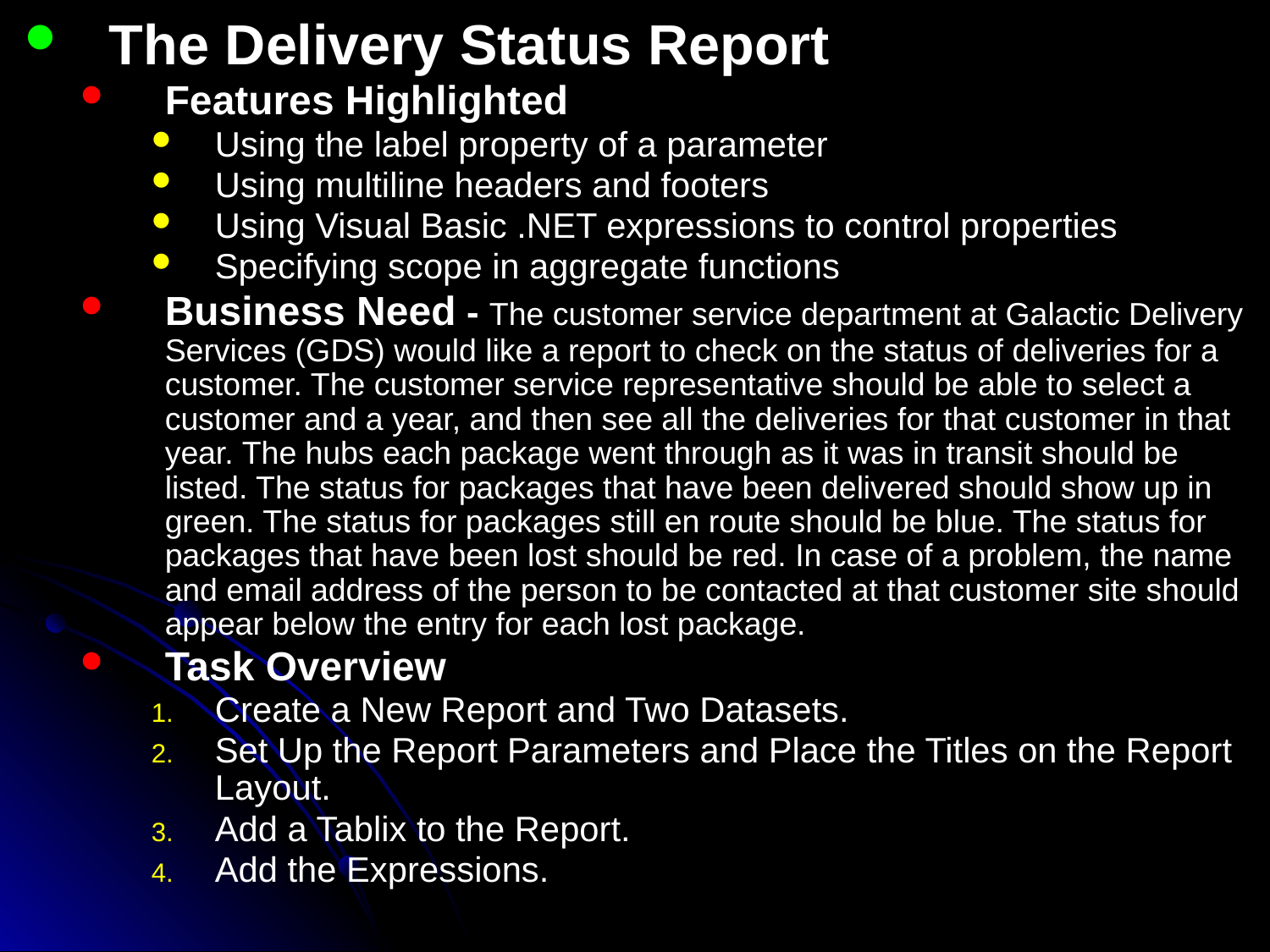

The Delivery Status Report
Features Highlighted
Using the label property of a parameter
Using multiline headers and footers
Using Visual Basic .NET expressions to control properties
Specifying scope in aggregate functions
Business Need - The customer service department at Galactic Delivery Services (GDS) would like a report to check on the status of deliveries for a customer. The customer service representative should be able to select a customer and a year, and then see all the deliveries for that customer in that year. The hubs each package went through as it was in transit should be listed. The status for packages that have been delivered should show up in green. The status for packages still en route should be blue. The status for packages that have been lost should be red. In case of a problem, the name and email address of the person to be contacted at that customer site should appear below the entry for each lost package.
Task Overview
Create a New Report and Two Datasets.
Set Up the Report Parameters and Place the Titles on the Report Layout.
Add a Tablix to the Report.
Add the Expressions.